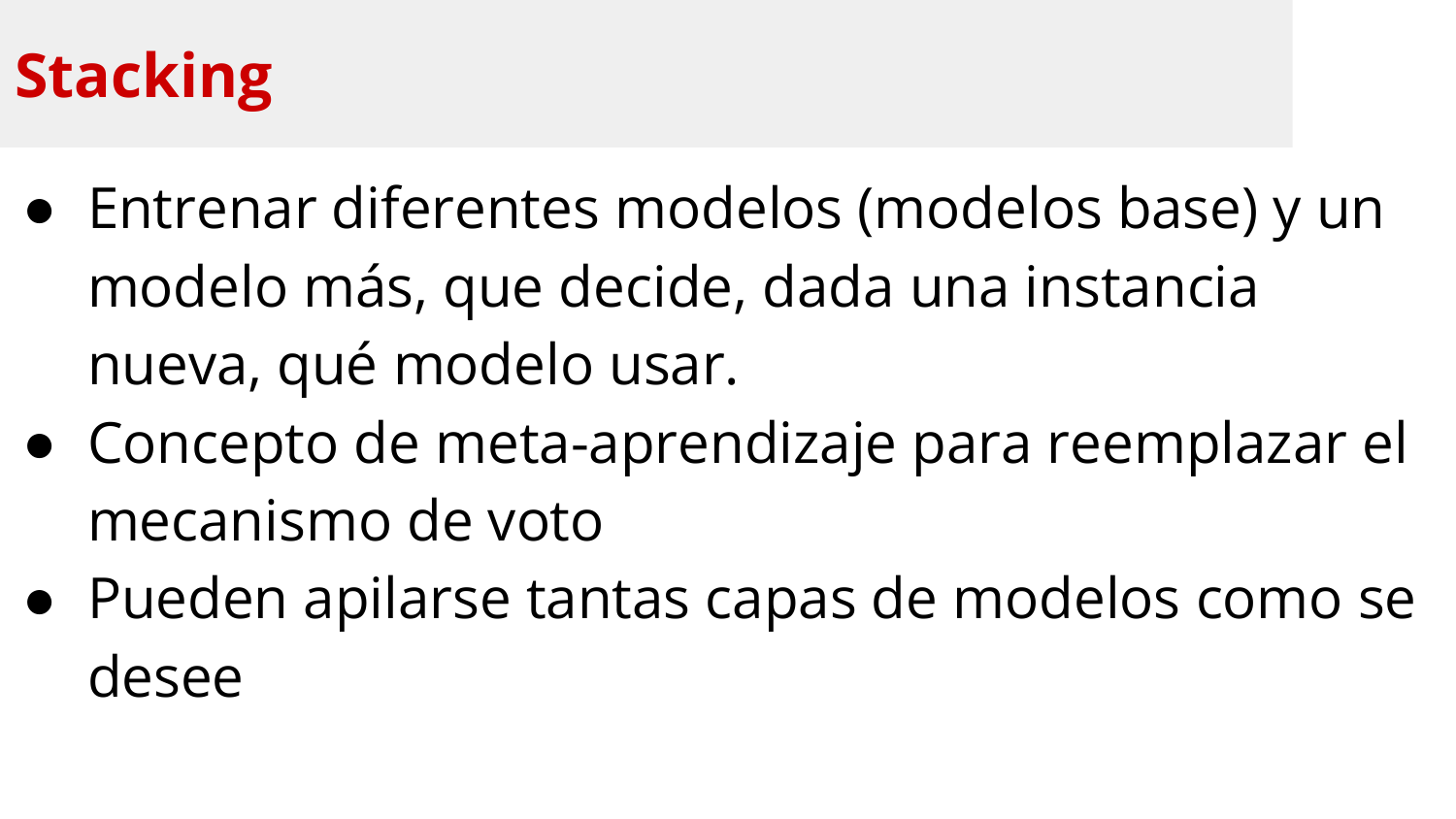

Stacking
Entrenar diferentes modelos (modelos base) y un modelo más, que decide, dada una instancia nueva, qué modelo usar.
Concepto de meta-aprendizaje para reemplazar el mecanismo de voto
Pueden apilarse tantas capas de modelos como se desee